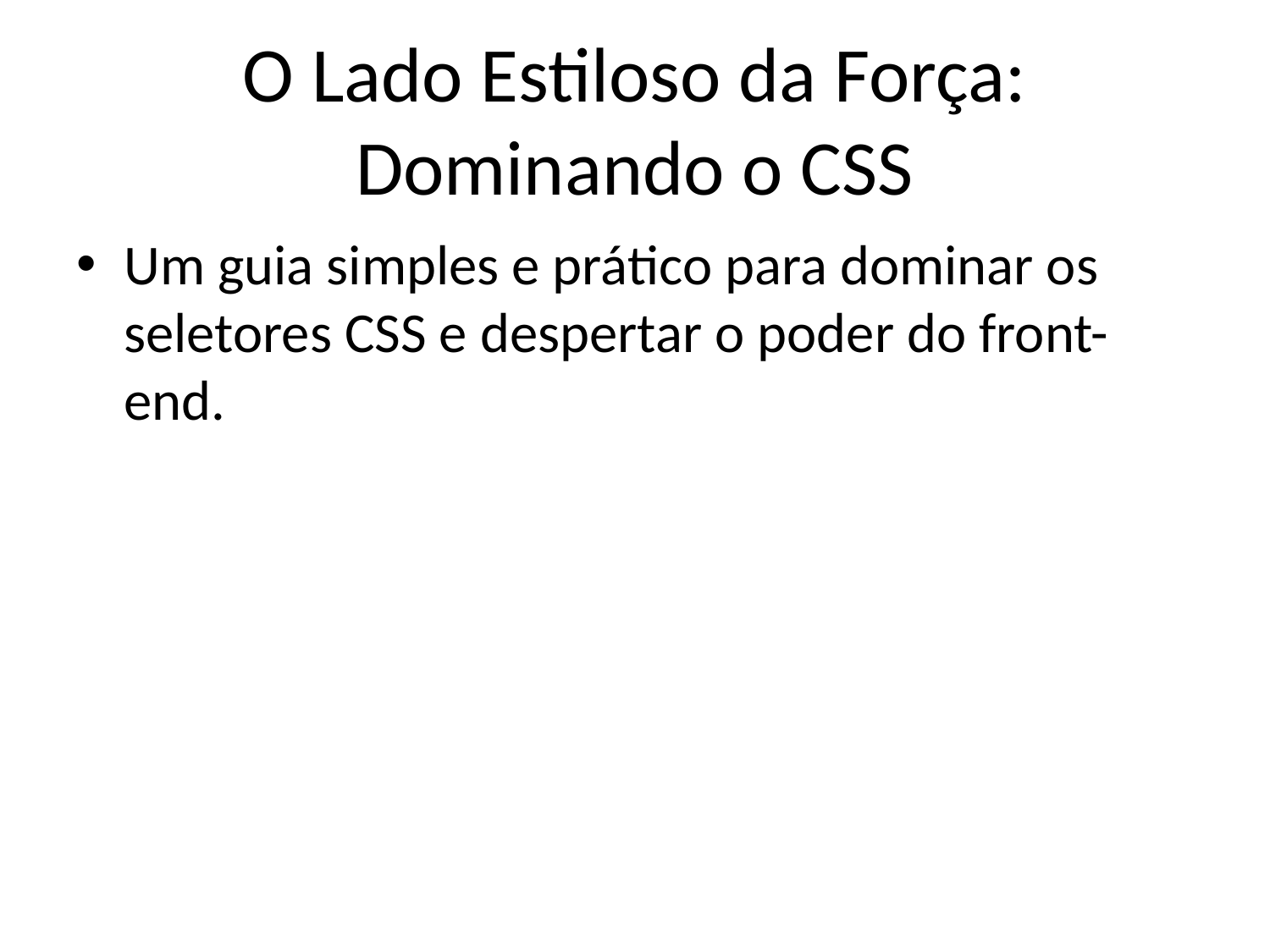

# O Lado Estiloso da Força: Dominando o CSS
Um guia simples e prático para dominar os seletores CSS e despertar o poder do front-end.